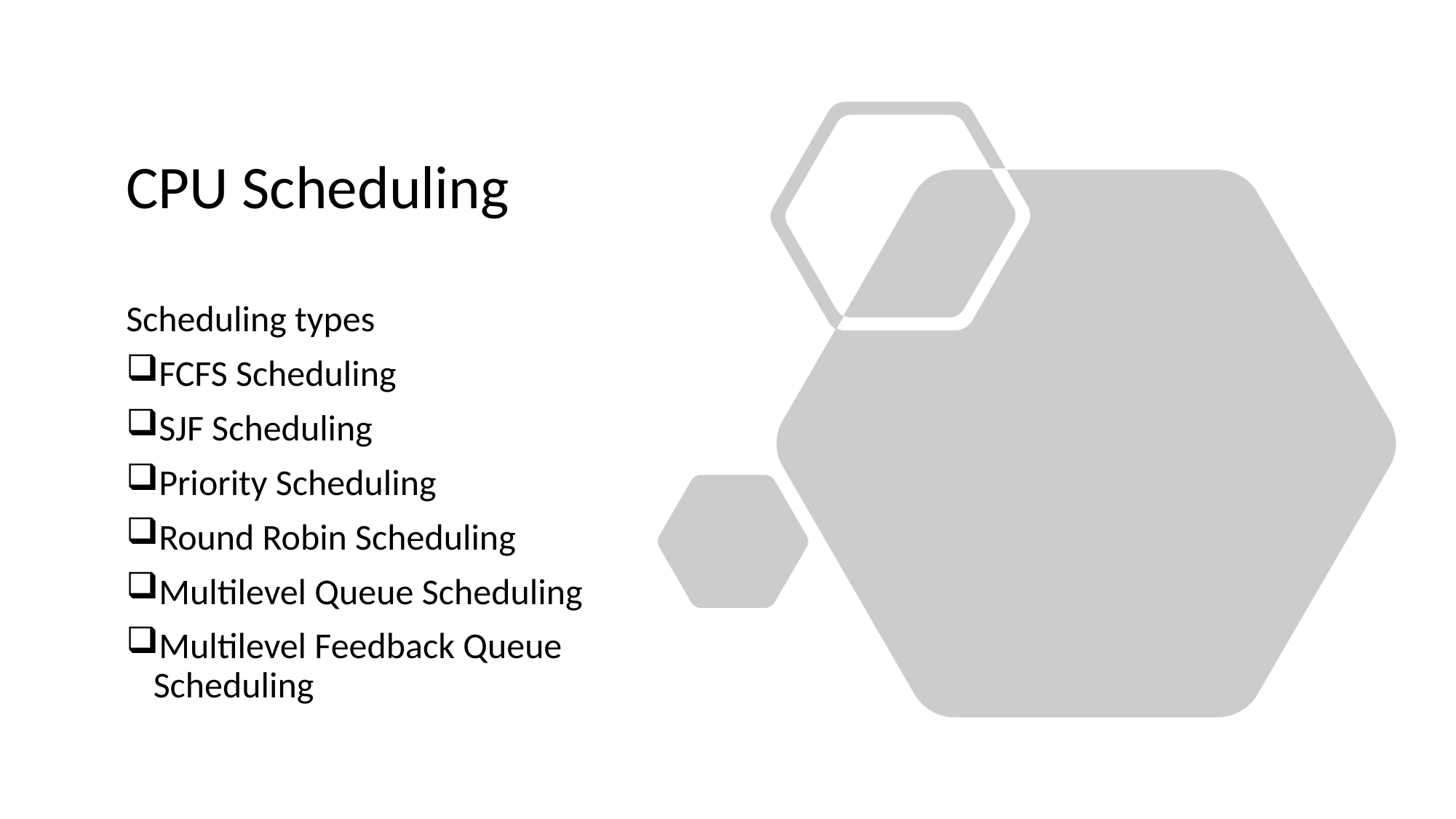

# CPU Scheduling

Scheduling types
FCFS Scheduling
SJF Scheduling
Priority Scheduling
Round Robin Scheduling
Multilevel Queue Scheduling
Multilevel Feedback Queue Scheduling